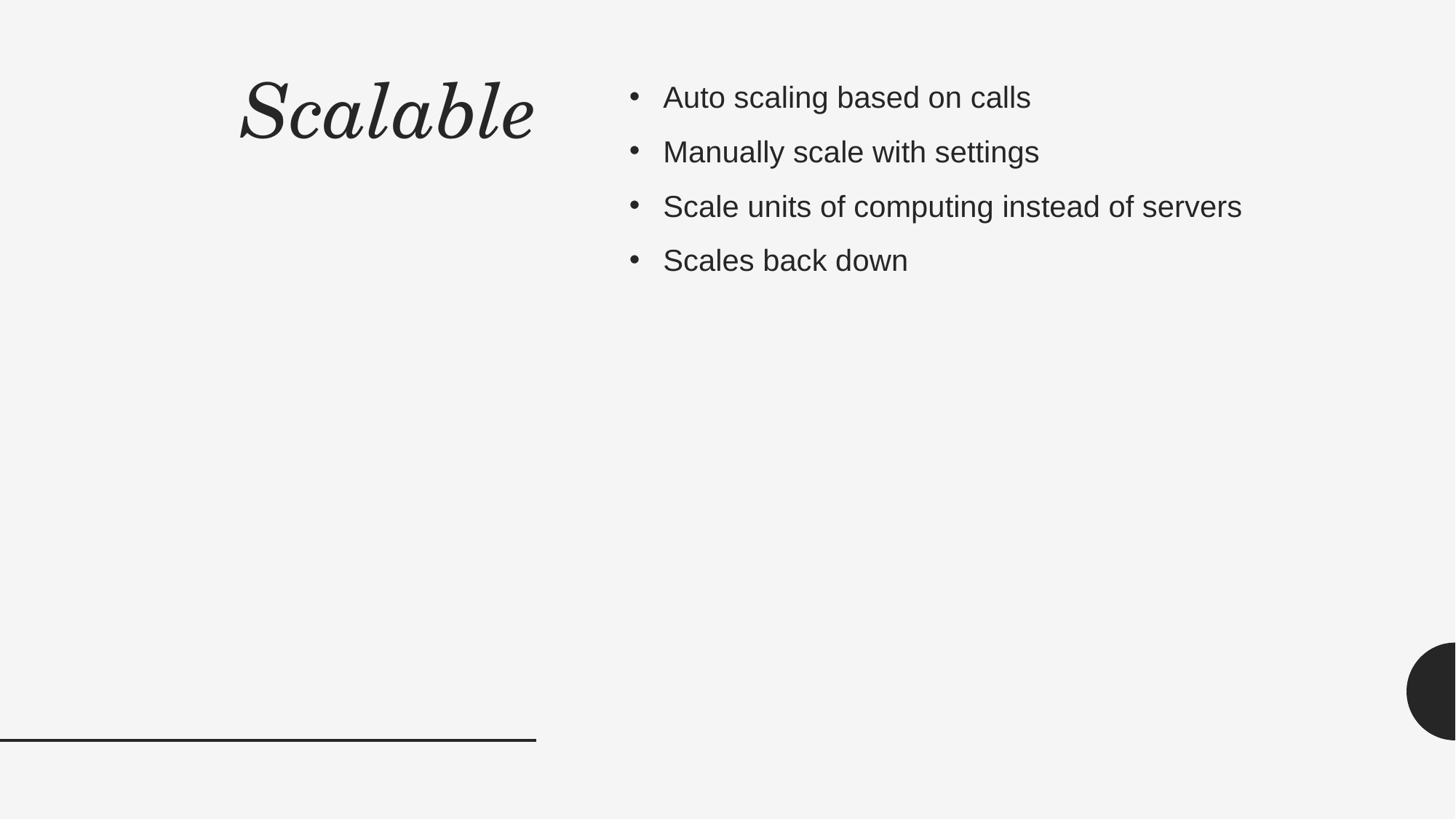

# Scalable
Auto scaling based on calls
Manually scale with settings
Scale units of computing instead of servers
Scales back down